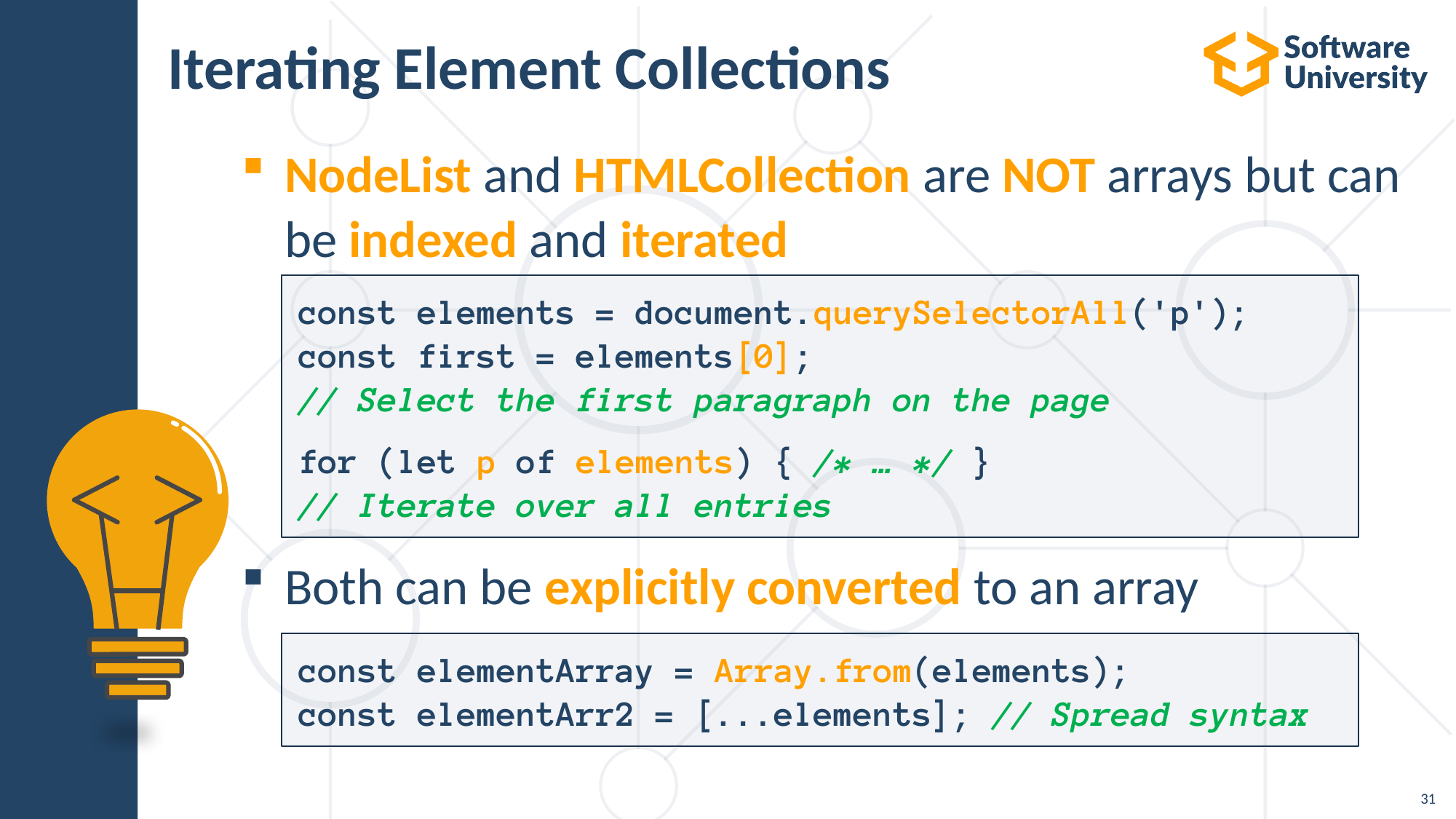

# Iterating Element Collections
NodeList and HTMLCollection are NOT arrays but can be indexed and iterated
Both can be explicitly converted to an array
const elements = document.querySelectorAll('p');
const first = elements[0];
// Select the first paragraph on the page
for (let p of elements) { /* … */ }
// Iterate over all entries
const elementArray = Array.from(elements);
const elementArr2 = [...elements]; // Spread syntax
31